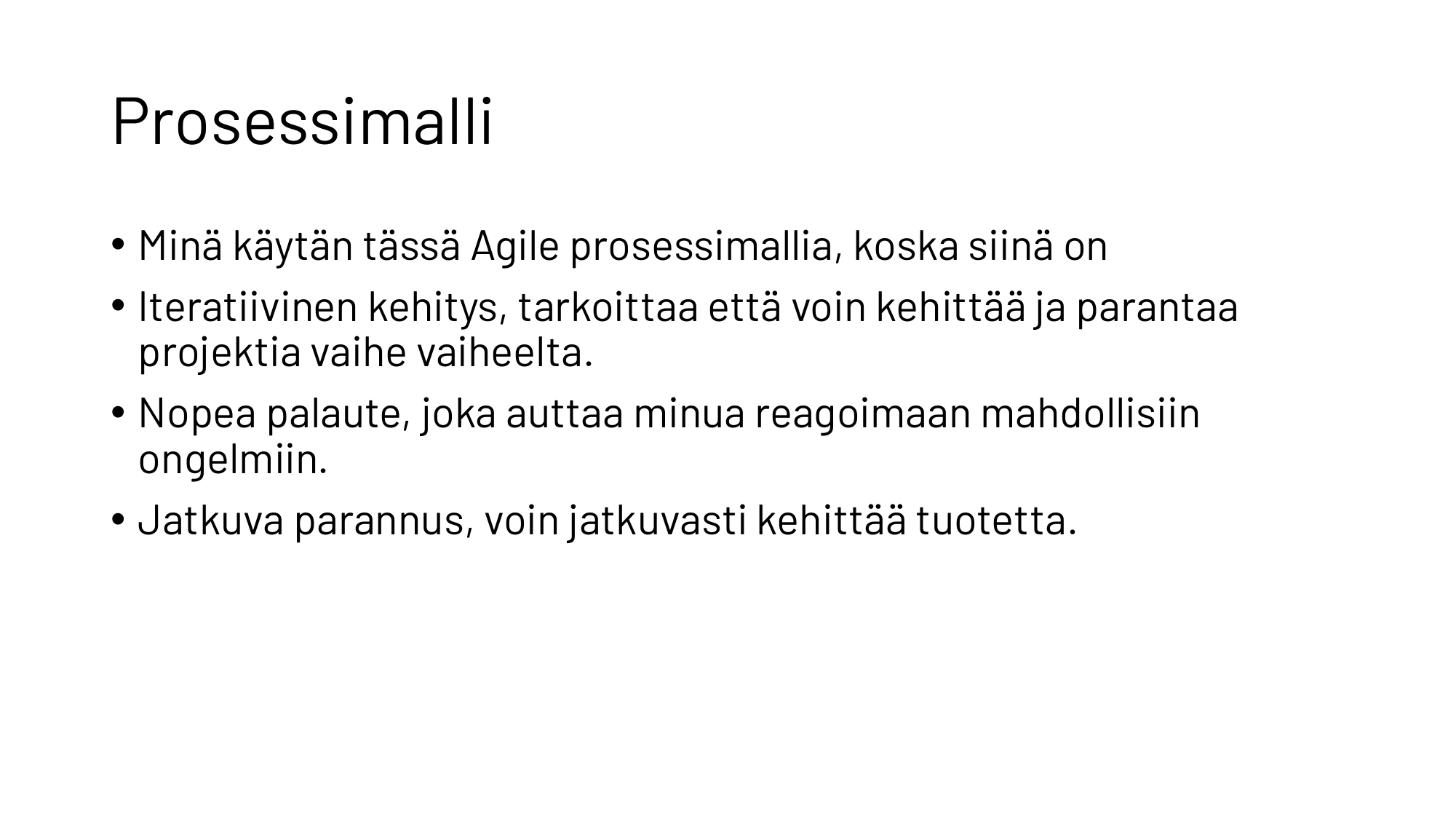

# Prosessimalli
Minä käytän tässä Agile prosessimallia, koska siinä on
Iteratiivinen kehitys, tarkoittaa että voin kehittää ja parantaa projektia vaihe vaiheelta.
Nopea palaute, joka auttaa minua reagoimaan mahdollisiin ongelmiin.
Jatkuva parannus, voin jatkuvasti kehittää tuotetta.